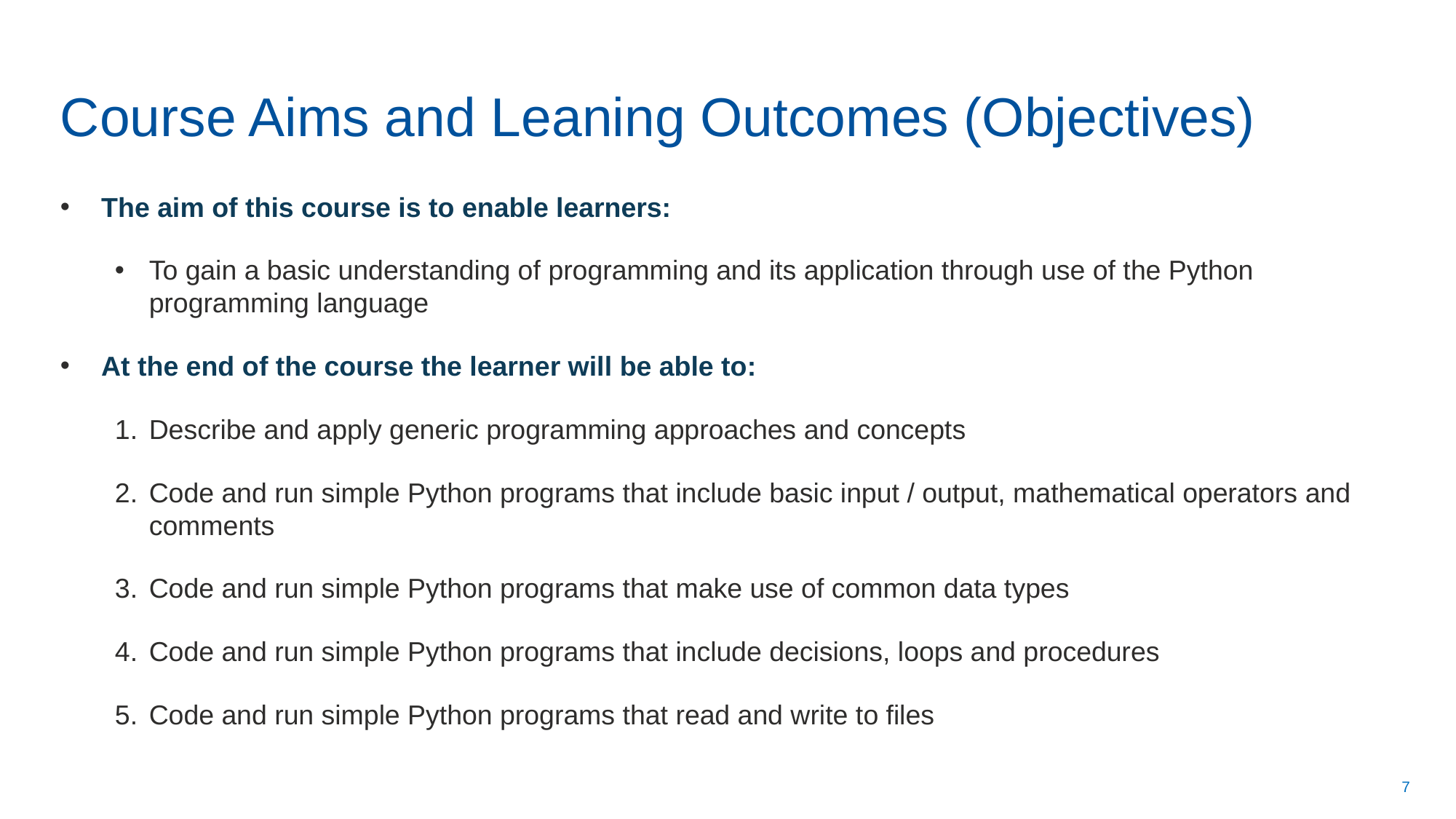

# Course Aims and Leaning Outcomes (Objectives)
The aim of this course is to enable learners:
To gain a basic understanding of programming and its application through use of the Python programming language
At the end of the course the learner will be able to:
Describe and apply generic programming approaches and concepts
Code and run simple Python programs that include basic input / output, mathematical operators and comments
Code and run simple Python programs that make use of common data types
Code and run simple Python programs that include decisions, loops and procedures
Code and run simple Python programs that read and write to files